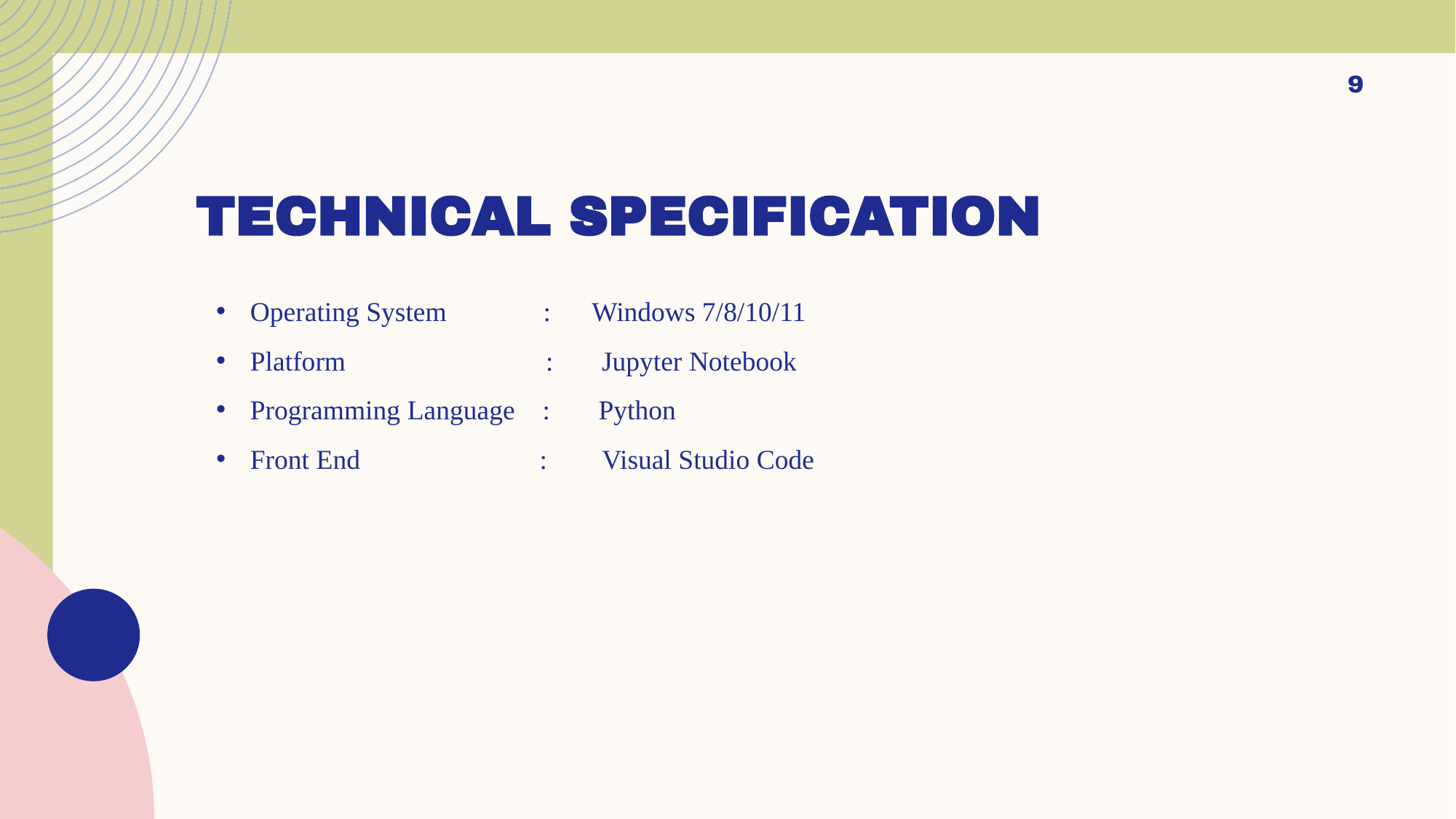

9
# Technical specification
Operating System              :      Windows 7/8/10/11
Platform                             :       Jupyter Notebook
Programming Language    :       Python
Front End                          :        Visual Studio Code